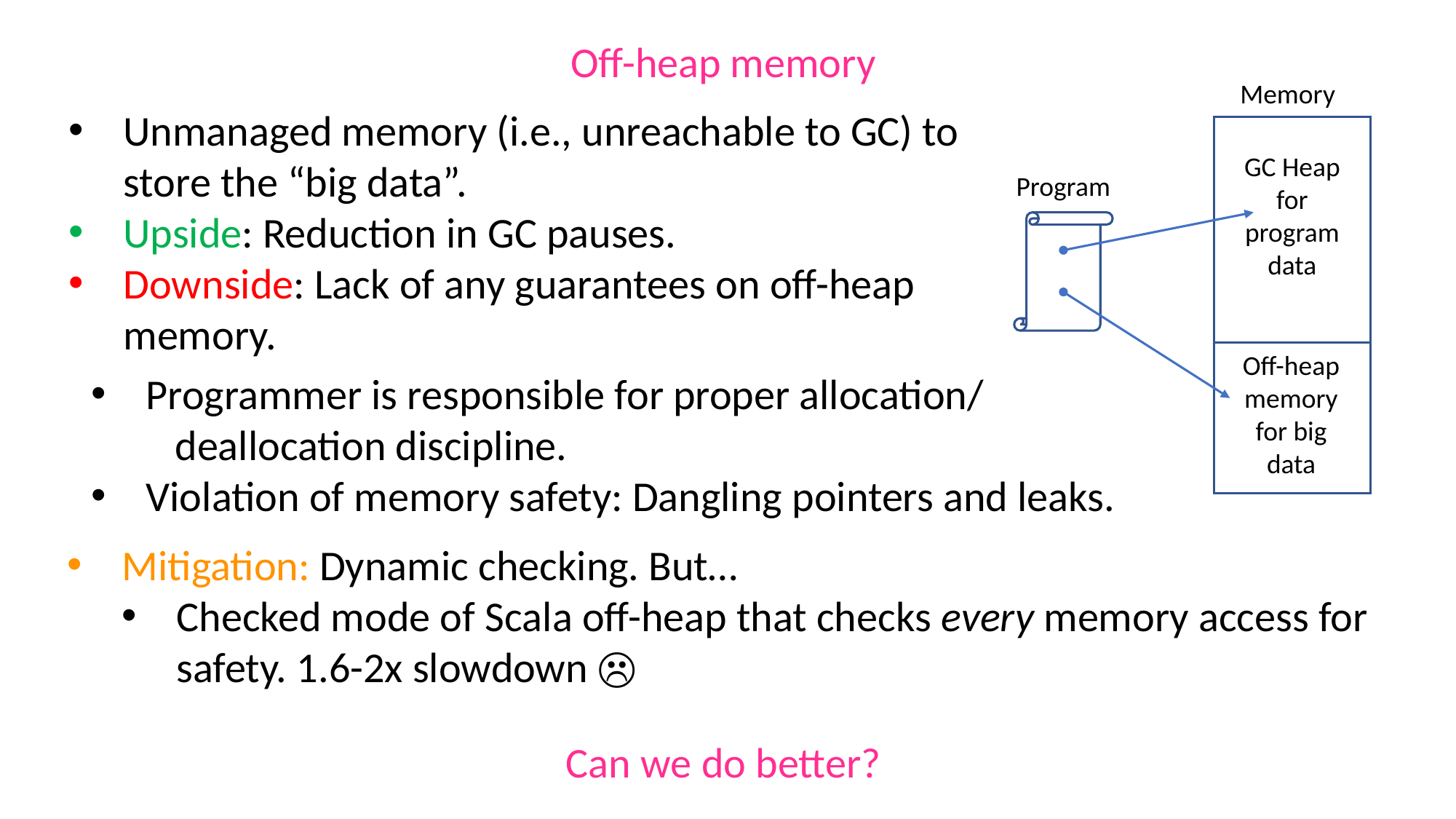

Off-heap memory
Memory
Unmanaged memory (i.e., unreachable to GC) to store the “big data”.
Upside: Reduction in GC pauses.
Downside: Lack of any guarantees on off-heap memory.

GC Heap for program data
Program

Off-heap memory for big data
Programmer is responsible for proper allocation/                              deallocation discipline.
Violation of memory safety: Dangling pointers and leaks.
Mitigation: Dynamic checking. But…
Checked mode of Scala off-heap that checks every memory access for safety. 1.6-2x slowdown ☹️
Can we do better?